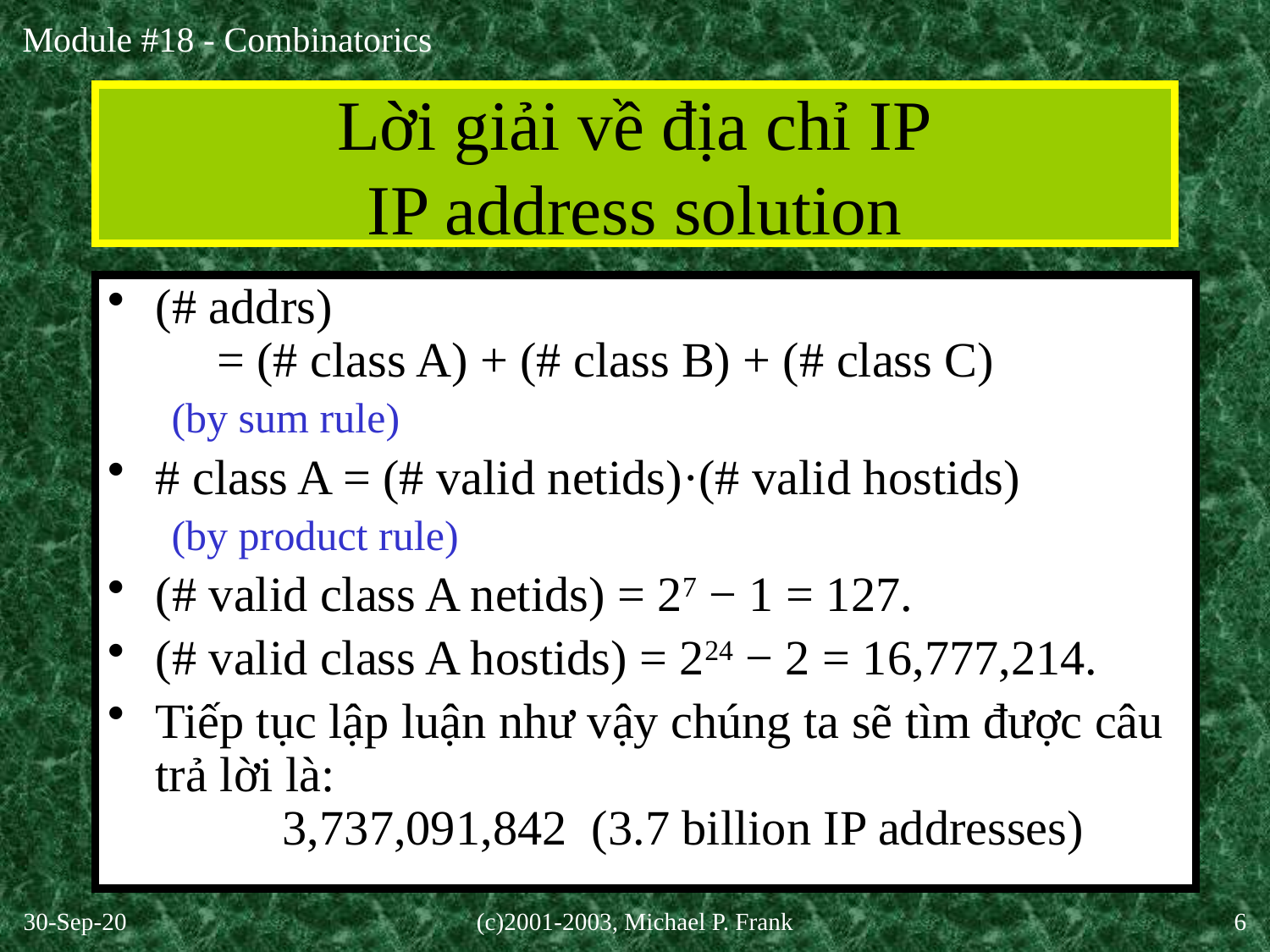

# Lời giải về địa chỉ IP IP address solution
(# addrs)
     = (# class A) + (# class B) + (# class C)
(by sum rule)
# class A = (# valid netids)·(# valid hostids)
(by product rule)
(# valid class A netids) = 27 − 1 = 127.
(# valid class A hostids) = 224 − 2 = 16,777,214.
Tiếp tục lập luận như vậy chúng ta sẽ tìm được câu trả lời là:
	3,737,091,842  (3.7 billion IP addresses)
30-Sep-20
(c)2001-2003, Michael P. Frank
6